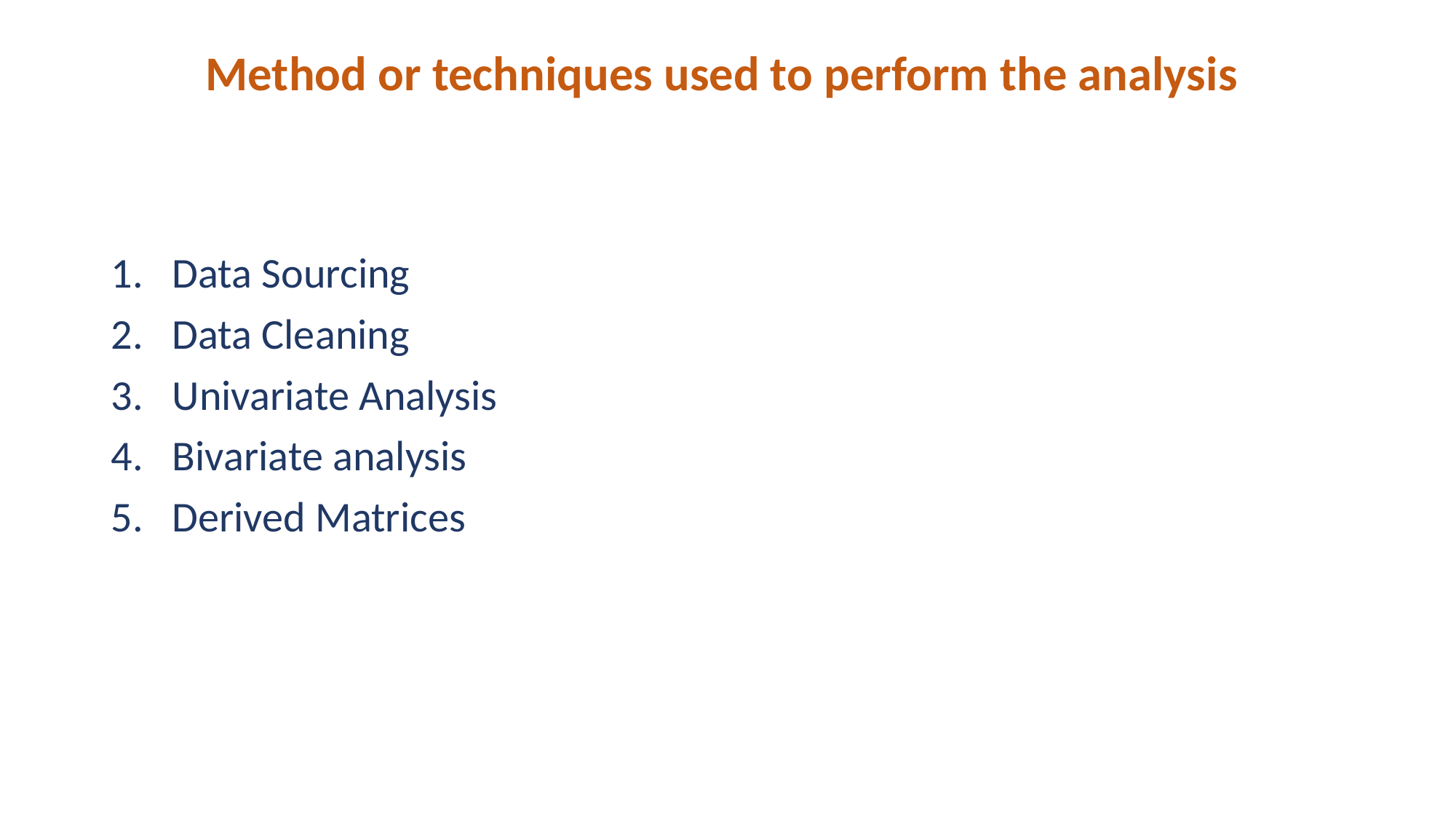

Method or techniques used to perform the analysis

Data Sourcing
Data Cleaning
Univariate Analysis
Bivariate analysis
Derived Matrices